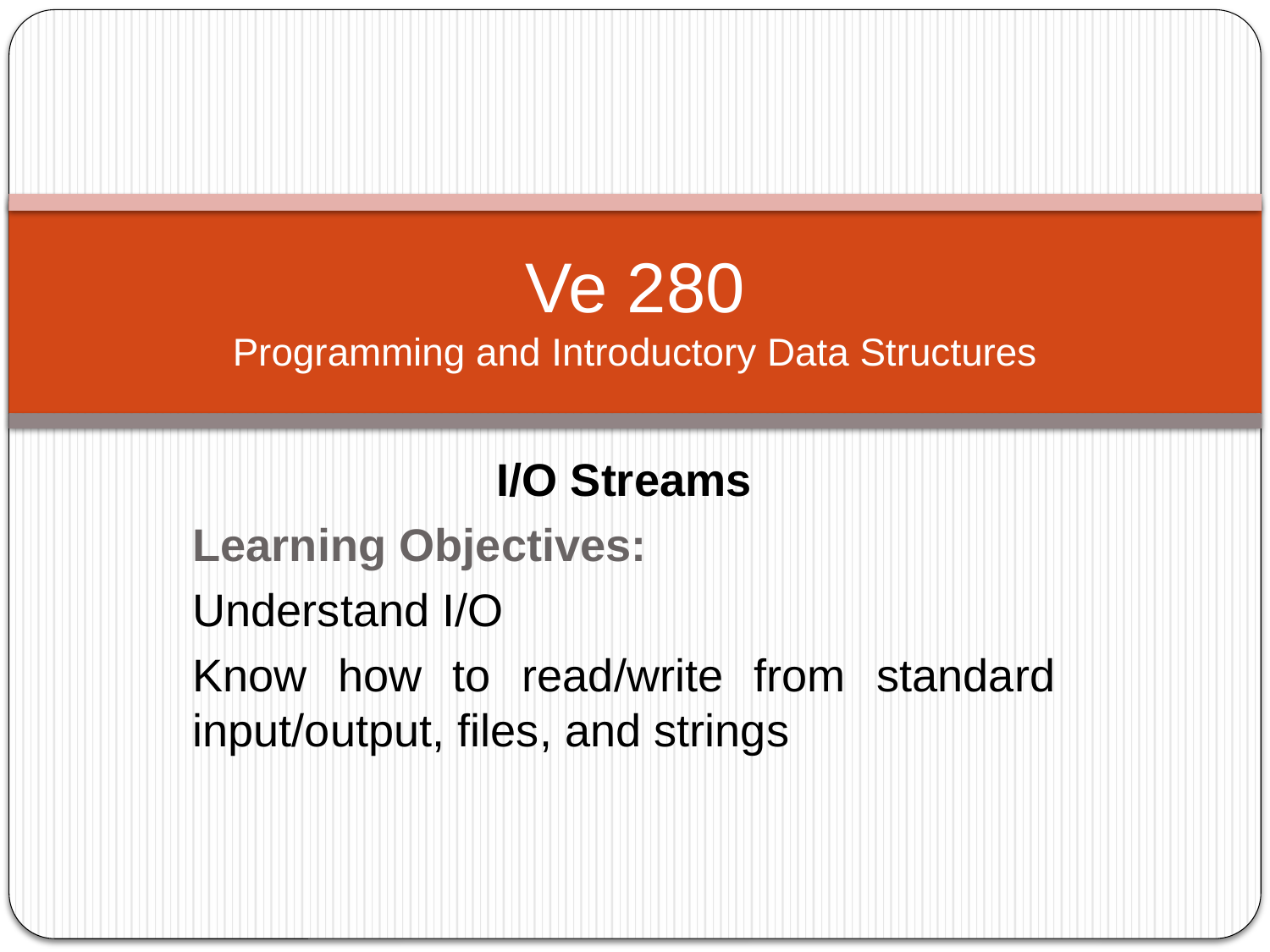

# Ve 280 Programming and Introductory Data Structures
I/O Streams
Learning Objectives:
Understand I/O
Know how to read/write from standard input/output, files, and strings